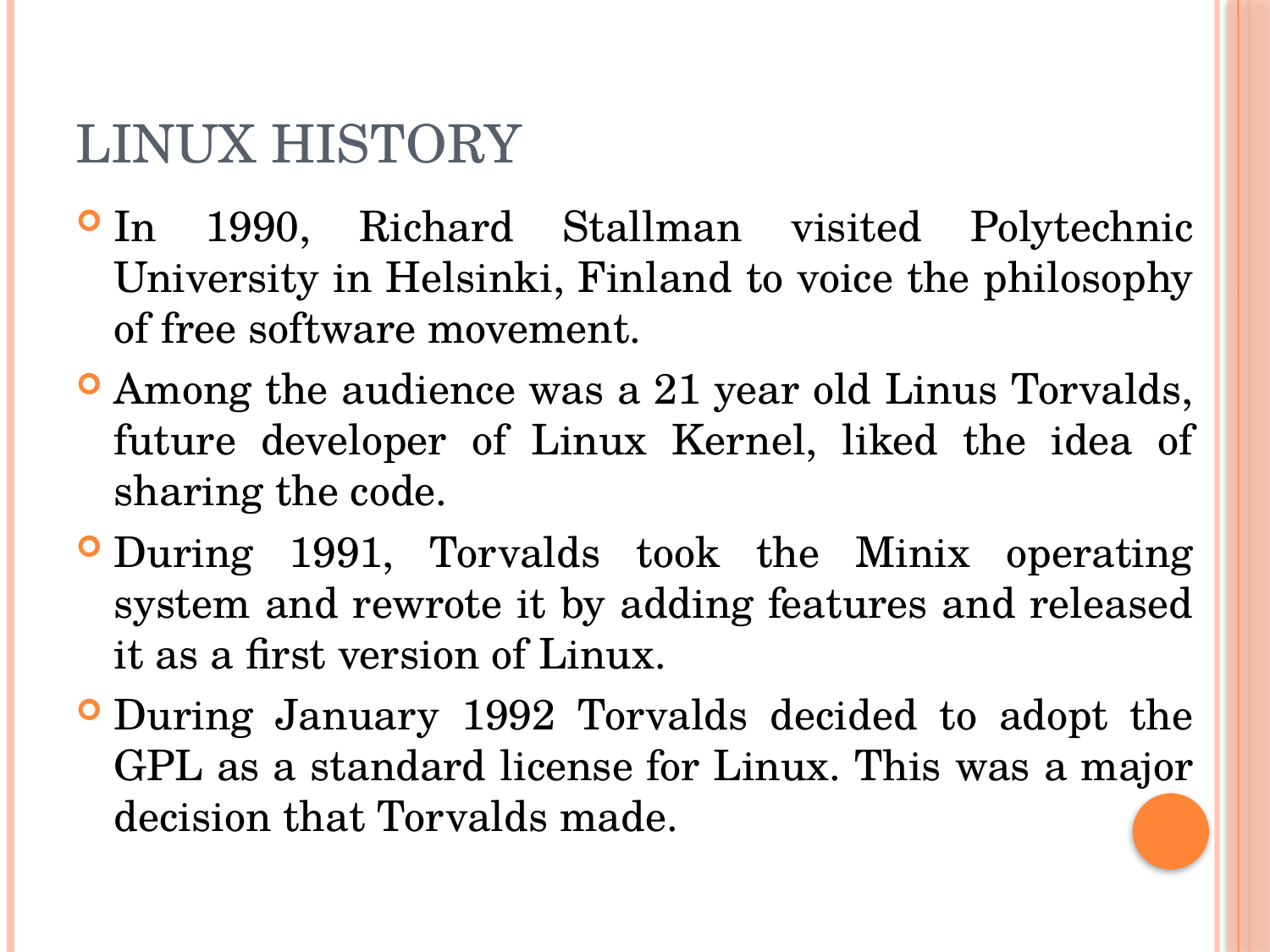

# Linux History
In 1990, Richard Stallman visited Polytechnic University in Helsinki, Finland to voice the philosophy of free software movement.
Among the audience was a 21 year old Linus Torvalds, future developer of Linux Kernel, liked the idea of sharing the code.
During 1991, Torvalds took the Minix operating system and rewrote it by adding features and released it as a first version of Linux.
During January 1992 Torvalds decided to adopt the GPL as a standard license for Linux. This was a major decision that Torvalds made.